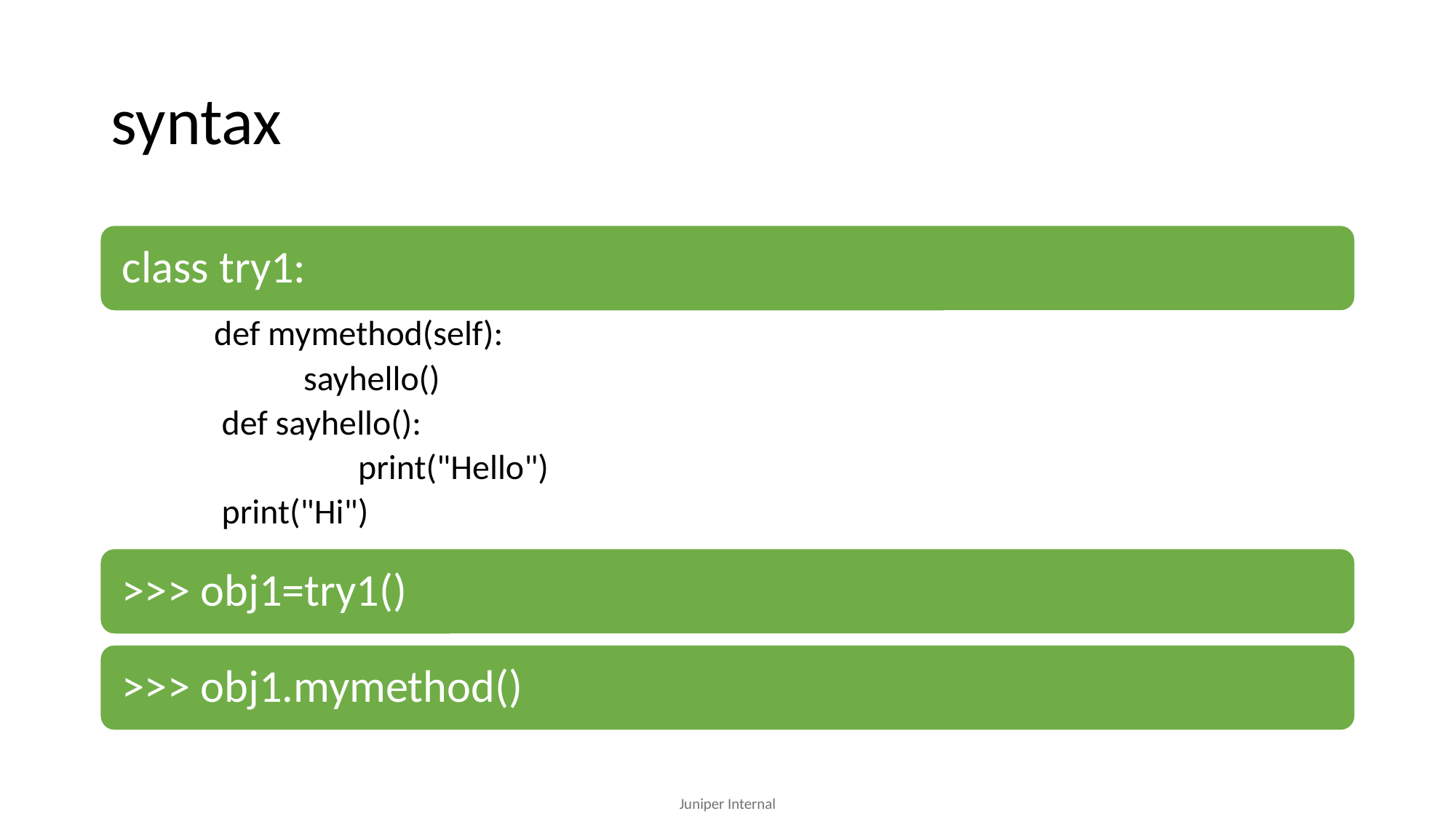

# syntax
class try1:
	      def mymethod(self):
		sayhello()
	def sayhello():
		print("Hello")
print("Hi")
>>> obj1=try1()
>>> obj1.mymethod()